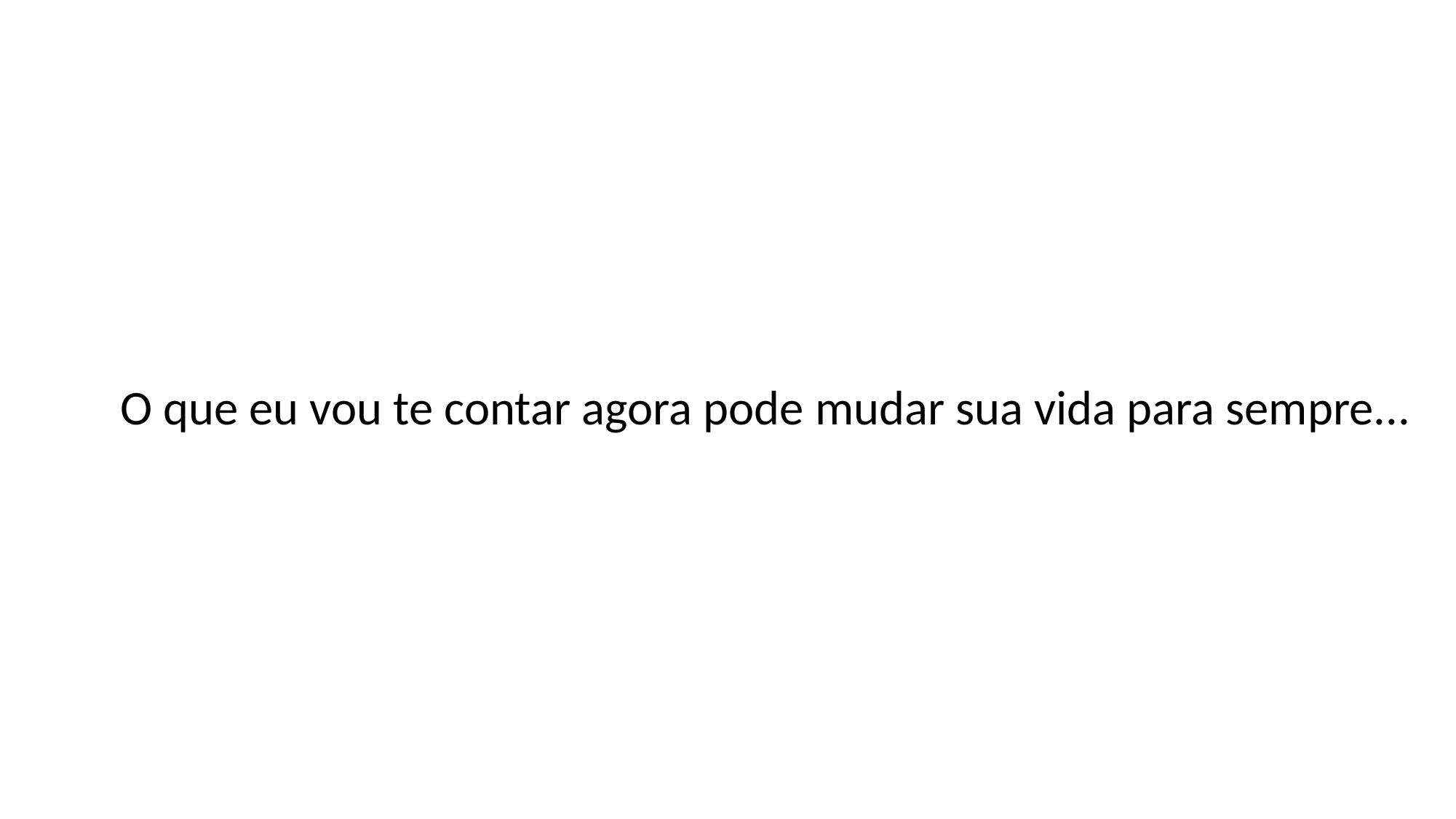

O que eu vou te contar agora pode mudar sua vida para sempre...